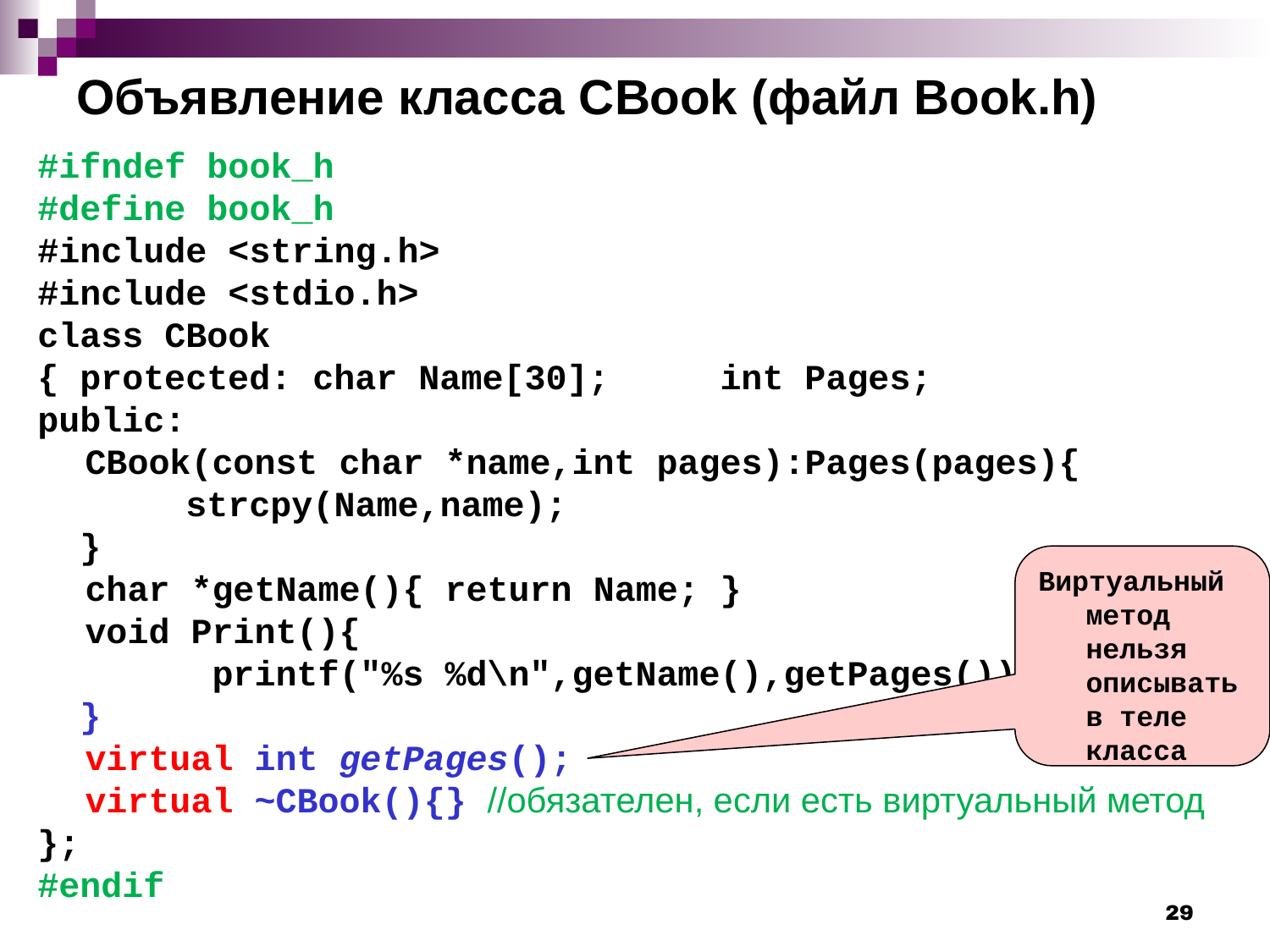

# Объявление класса СBook (файл Book.h)
#ifndef book_h
#define book_h
#include <string.h>
#include <stdio.h>
class CBook
{ protected: char Name[30];	int Pages;
public:
	CBook(const char *name,int pages):Pages(pages){
       strcpy(Name,name);
  }
	char *getName(){ return Name; }
	void Print(){
		printf("%s %d\n",getName(),getPages());
  }
	virtual int getPages();
	virtual ~CBook(){} //обязателен, если есть виртуальный метод
};
#endif
Виртуальный метод нельзя описывать в теле класса
29